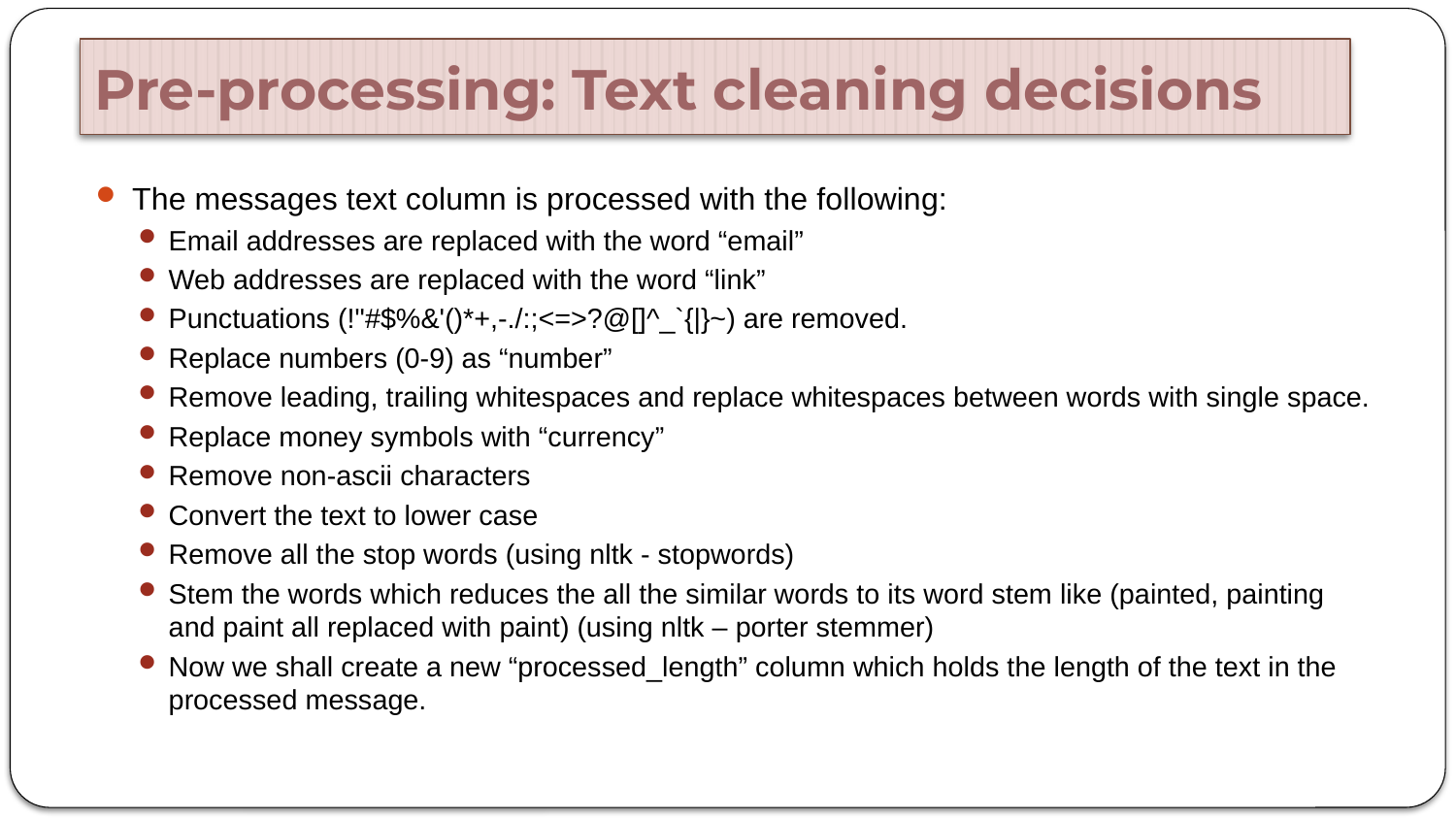

# Pre-processing: Text cleaning decisions
The messages text column is processed with the following:
Email addresses are replaced with the word “email”
Web addresses are replaced with the word “link”
Punctuations (!"#$%&'()*+,-./:;<=>?@[]^_`{|}~) are removed.
Replace numbers (0-9) as “number”
Remove leading, trailing whitespaces and replace whitespaces between words with single space.
Replace money symbols with “currency”
Remove non-ascii characters
Convert the text to lower case
Remove all the stop words (using nltk - stopwords)
Stem the words which reduces the all the similar words to its word stem like (painted, painting and paint all replaced with paint) (using nltk – porter stemmer)
Now we shall create a new “processed_length” column which holds the length of the text in the processed message.